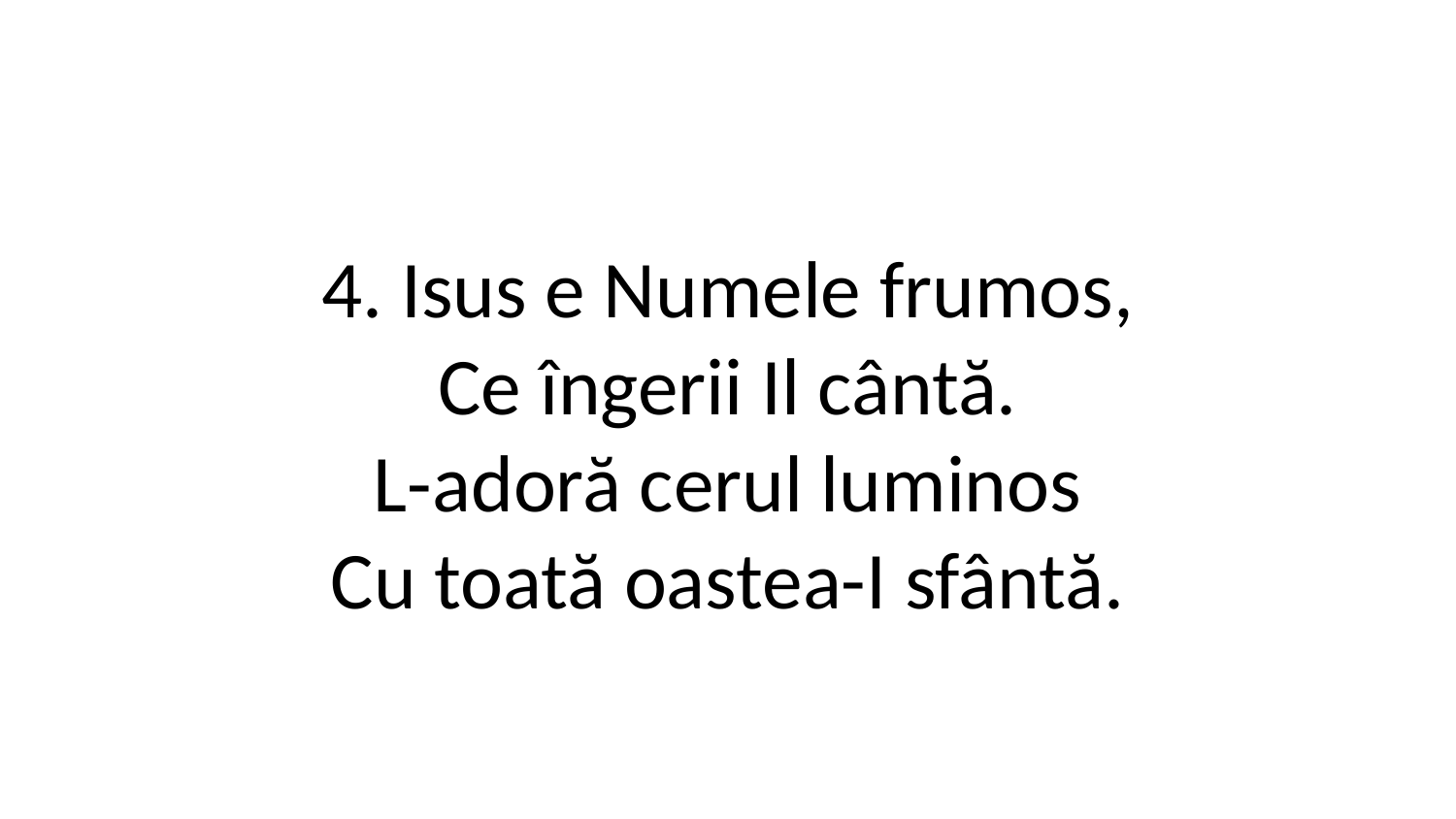

4. Isus e Numele frumos,
Ce îngerii Il cântă.
L-adoră cerul luminos
Cu toată oastea-I sfântă.